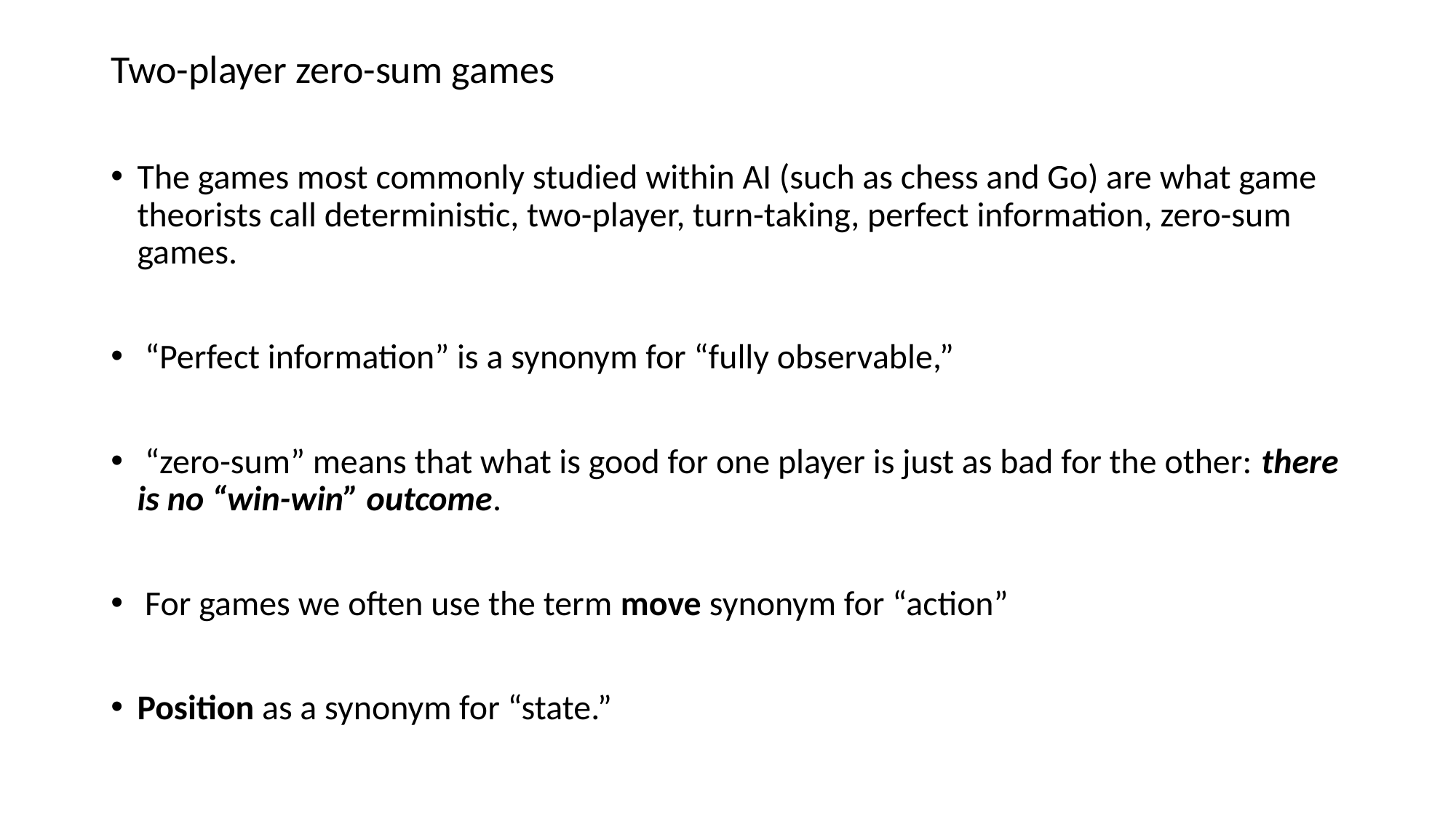

# Two-player zero-sum games
The games most commonly studied within AI (such as chess and Go) are what game theorists call deterministic, two-player, turn-taking, perfect information, zero-sum games.

 “Perfect information” is a synonym for “fully observable,”

 “zero-sum” means that what is good for one player is just as bad for the other: there is no “win-win” outcome.

 For games we often use the term move synonym for “action”

Position as a synonym for “state.”